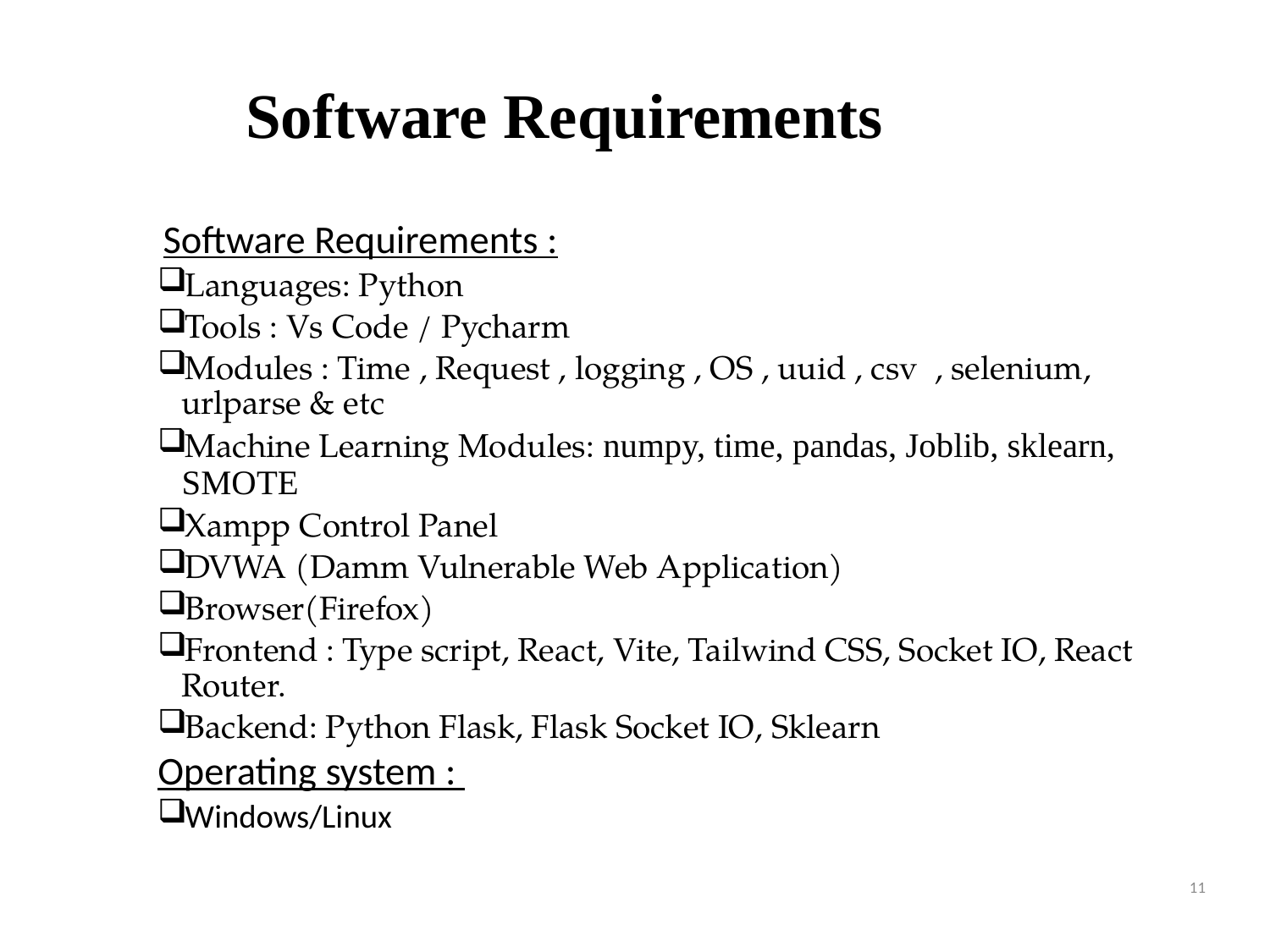

# Software Requirements

      Software Requirements :
Languages: Python
Tools : Vs Code / Pycharm
Modules : Time , Request , logging , OS , uuid , csv  , selenium, urlparse & etc
Machine Learning Modules: numpy, time, pandas, Joblib, sklearn, SMOTE
Xampp Control Panel
DVWA (Damm Vulnerable Web Application)
Browser(Firefox)
Frontend : Type script, React, Vite, Tailwind CSS, Socket IO, React Router.
Backend: Python Flask, Flask Socket IO, Sklearn
Operating system :
Windows/Linux
11